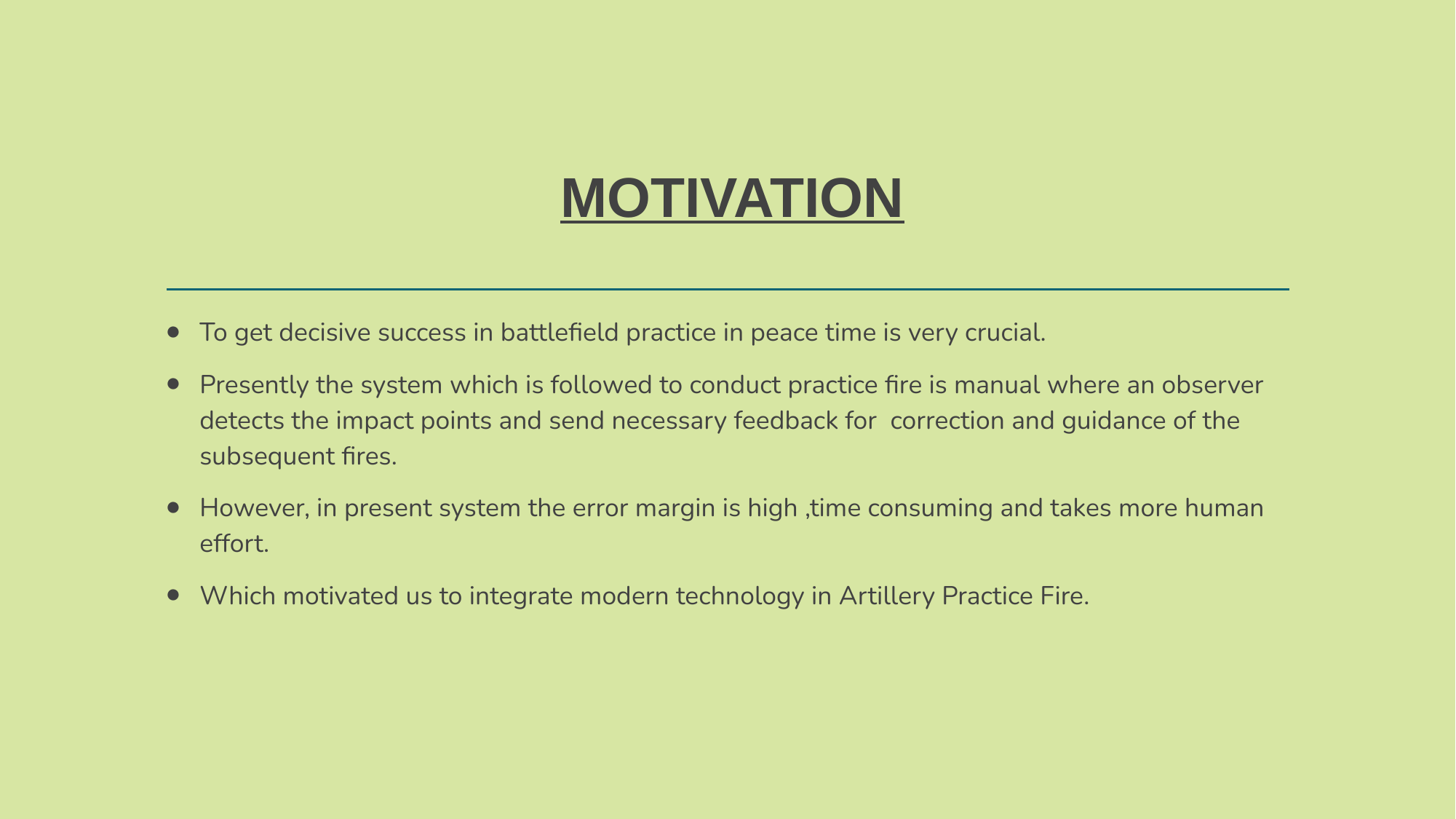

# MOTIVATION
To get decisive success in battlefield practice in peace time is very crucial.
Presently the system which is followed to conduct practice fire is manual where an observer detects the impact points and send necessary feedback for  correction and guidance of the subsequent fires.
However, in present system the error margin is high ,time consuming and takes more human effort.
Which motivated us to integrate modern technology in Artillery Practice Fire.